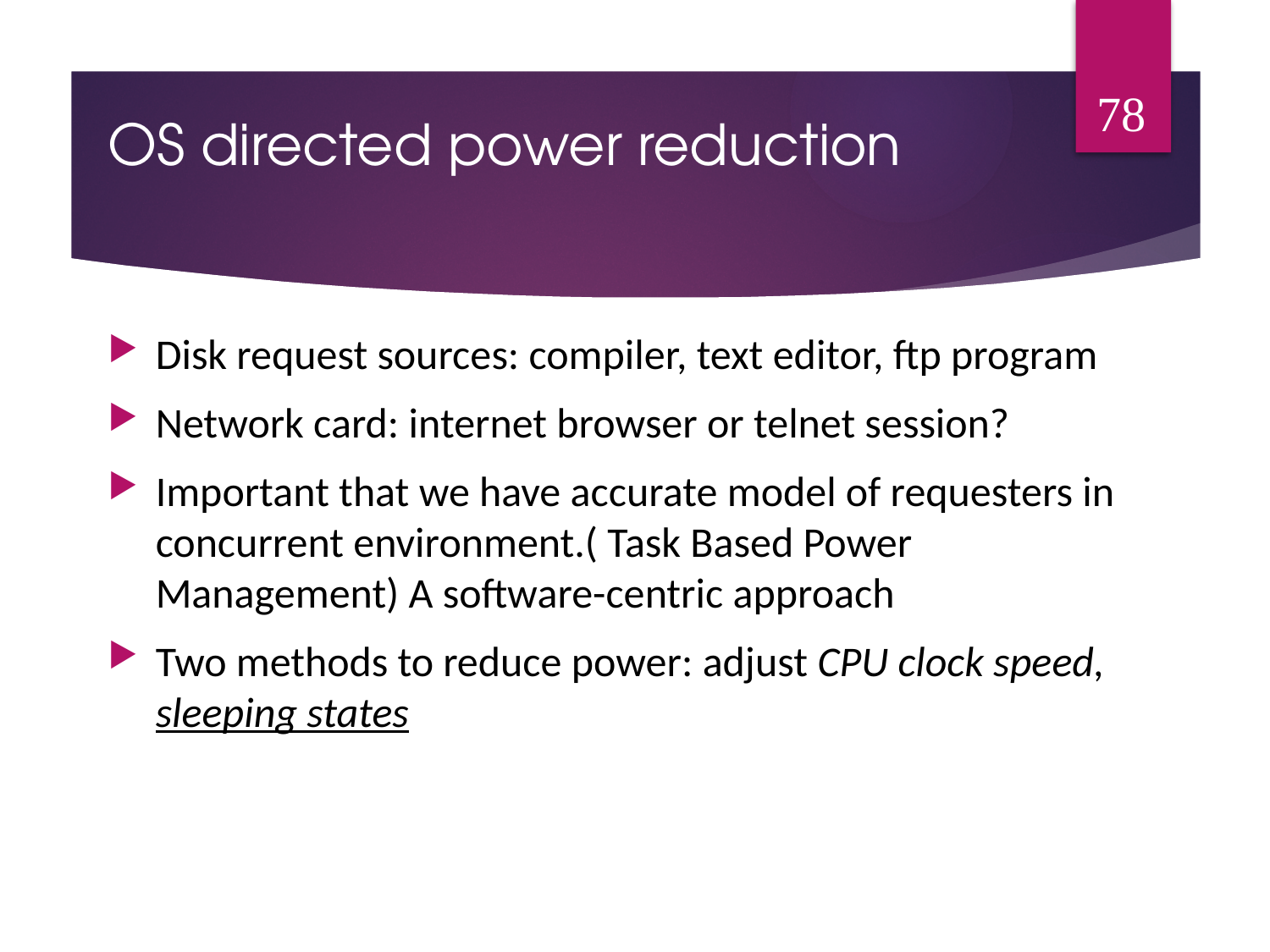

78
# OS directed power reduction
Disk request sources: compiler, text editor, ftp program
Network card: internet browser or telnet session?
Important that we have accurate model of requesters in concurrent environment.( Task Based Power Management) A software-centric approach
Two methods to reduce power: adjust CPU clock speed, sleeping states